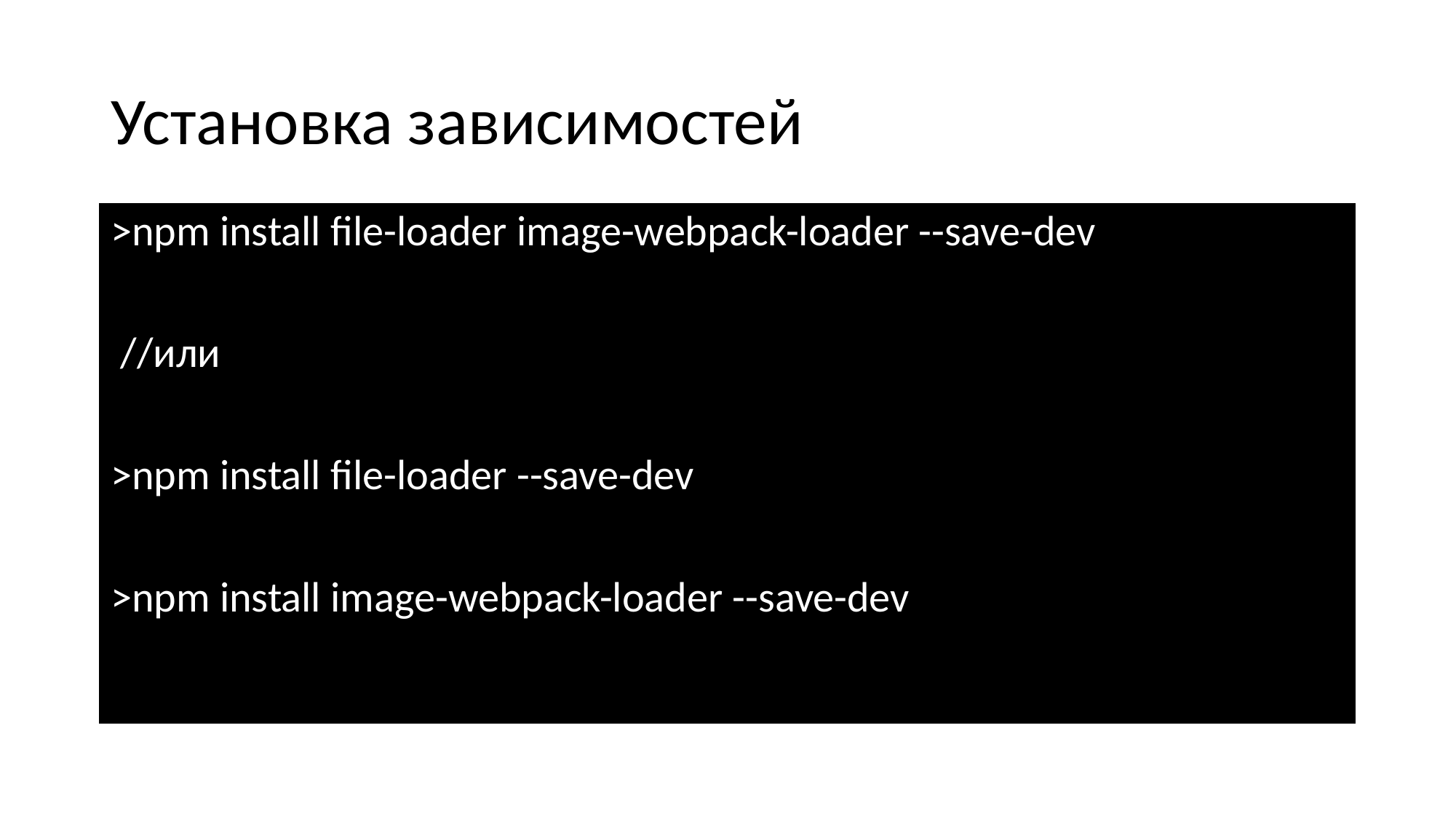

# Установка зависимостей
>npm install file-loader image-webpack-loader --save-dev

 //или

>npm install file-loader --save-dev

>npm install image-webpack-loader --save-dev